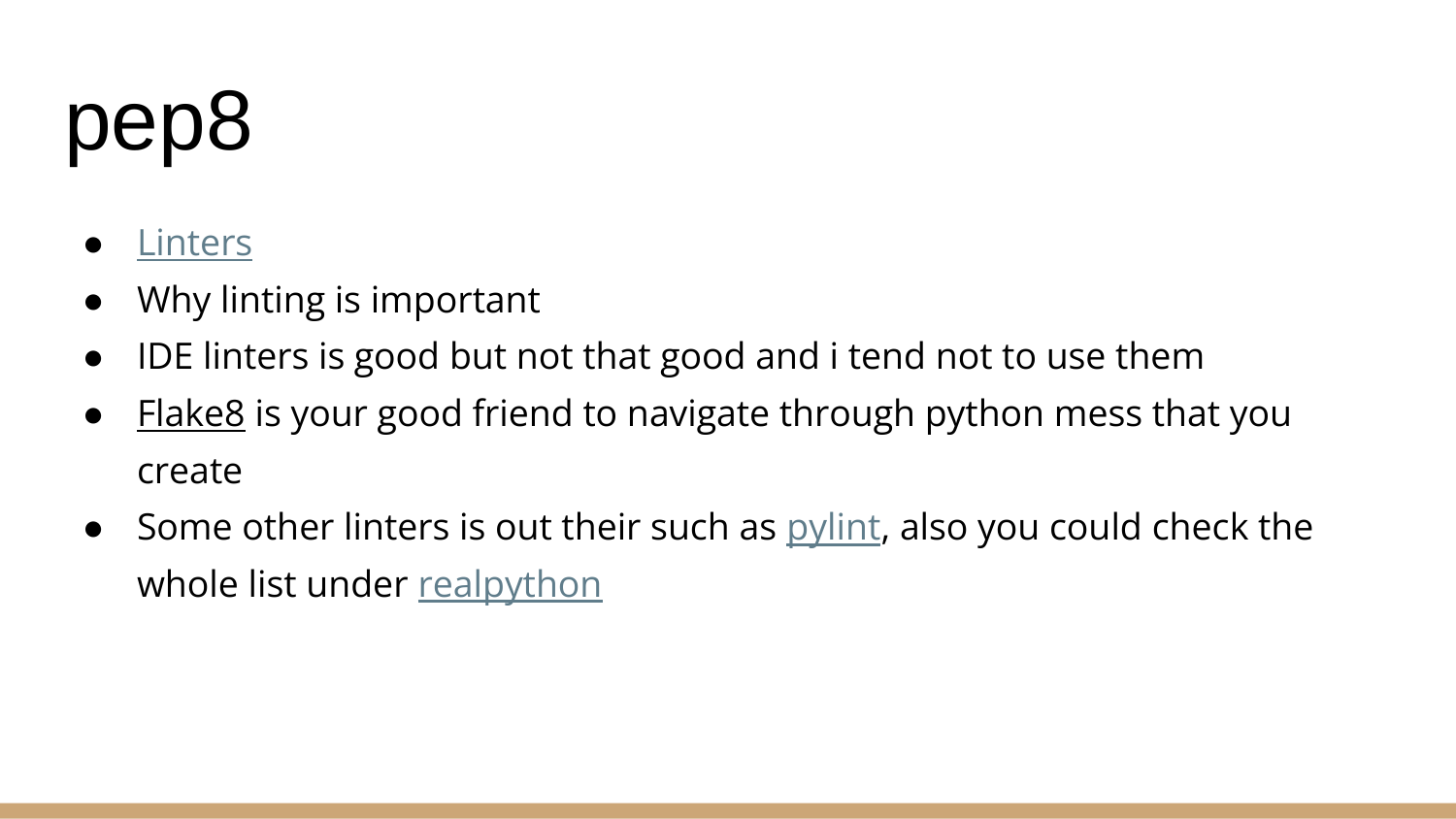

# pep8
Linters
Why linting is important
IDE linters is good but not that good and i tend not to use them
Flake8 is your good friend to navigate through python mess that you create
Some other linters is out their such as pylint, also you could check the whole list under realpython